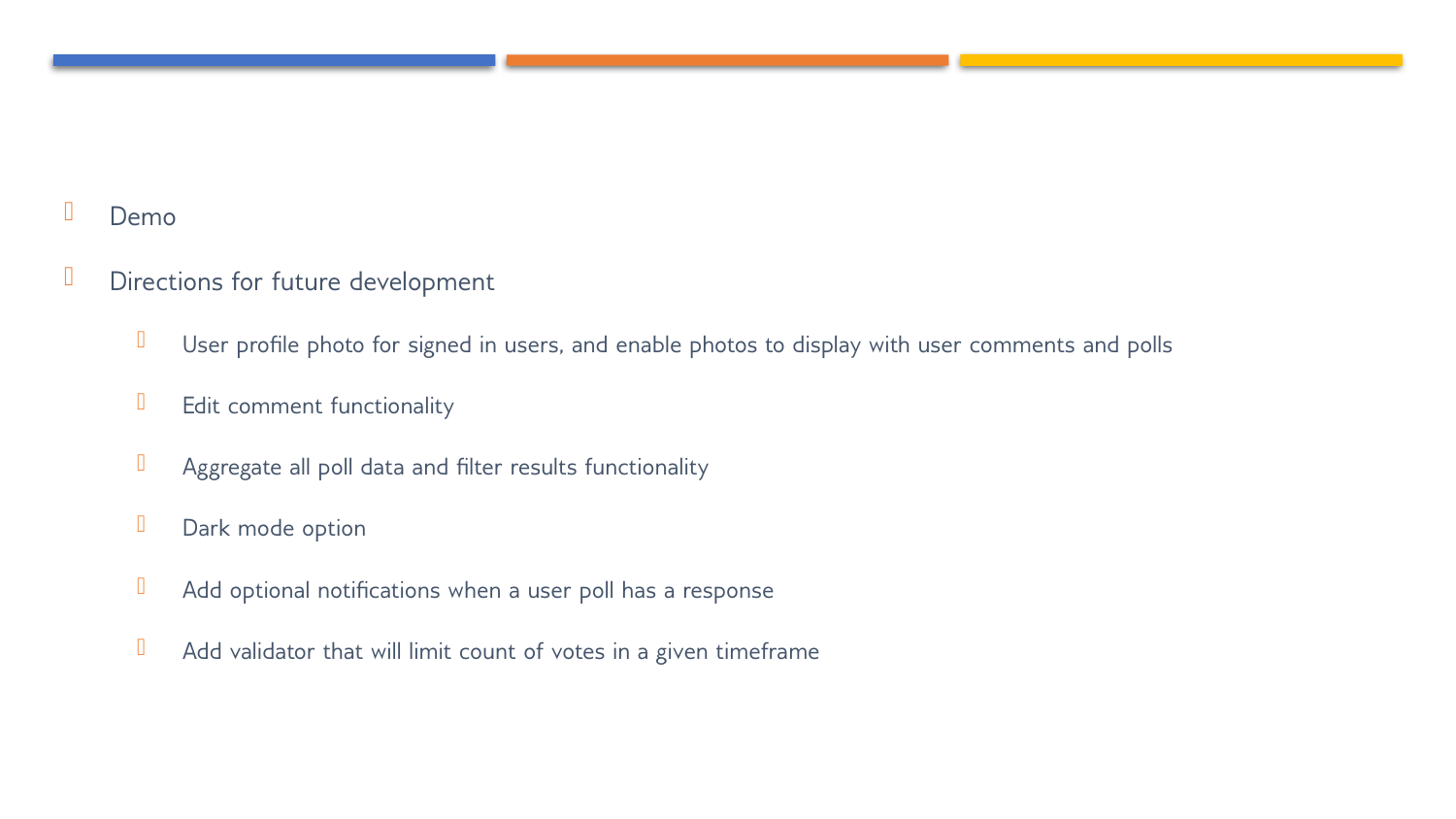

# Directions for Future Development
Demo
Directions for future development
User profile photo for signed in users, and enable photos to display with user comments and polls
Edit comment functionality
Aggregate all poll data and filter results functionality
Dark mode option
Add optional notifications when a user poll has a response
Add validator that will limit count of votes in a given timeframe